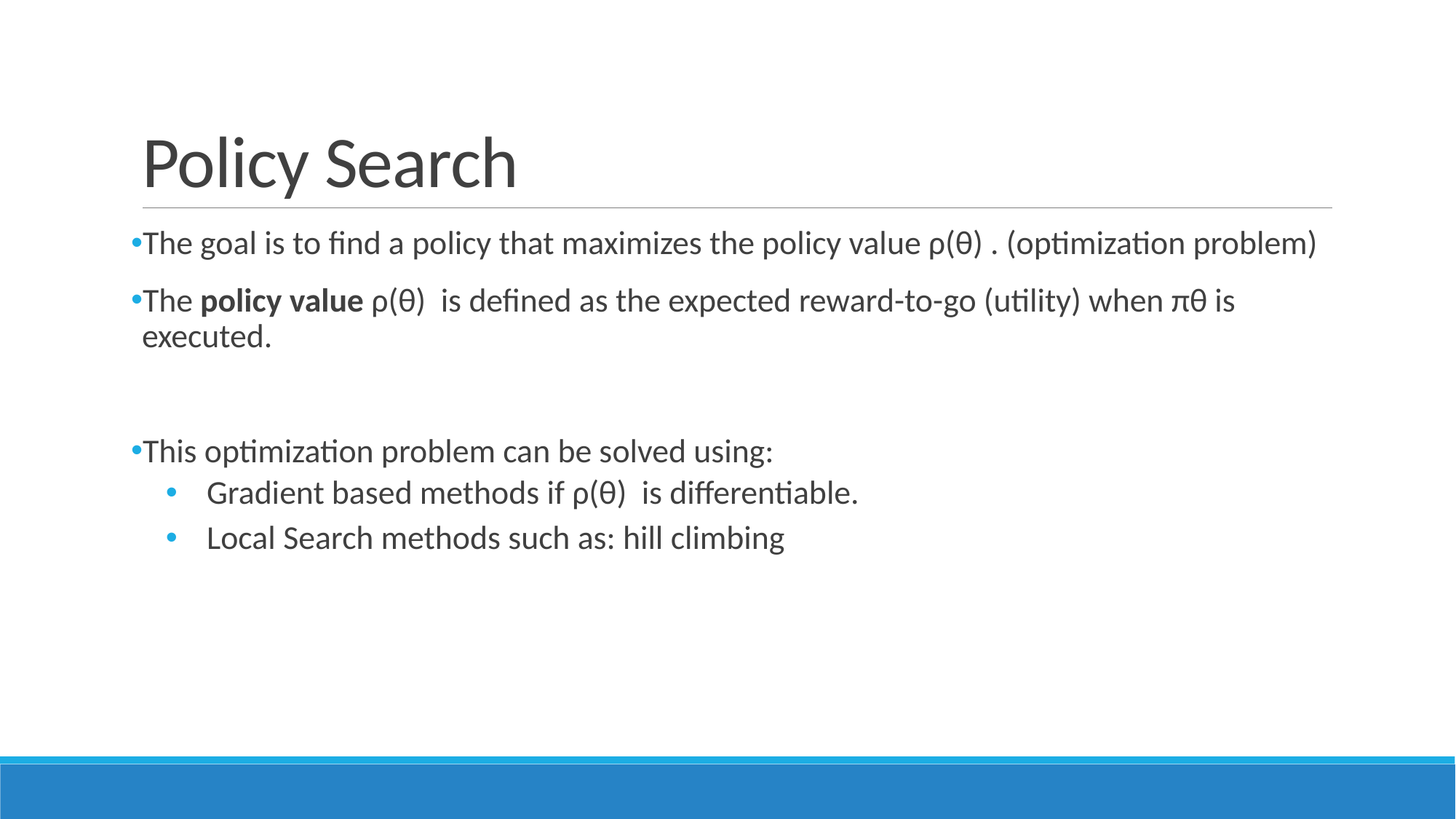

# Policy Search
The goal is to find a policy that maximizes the policy value ρ(θ) . (optimization problem)
The policy value ρ(θ)  is defined as the expected reward-to-go (utility) when πθ is executed.

This optimization problem can be solved using:
Gradient based methods if ρ(θ)  is differentiable.
Local Search methods such as: hill climbing